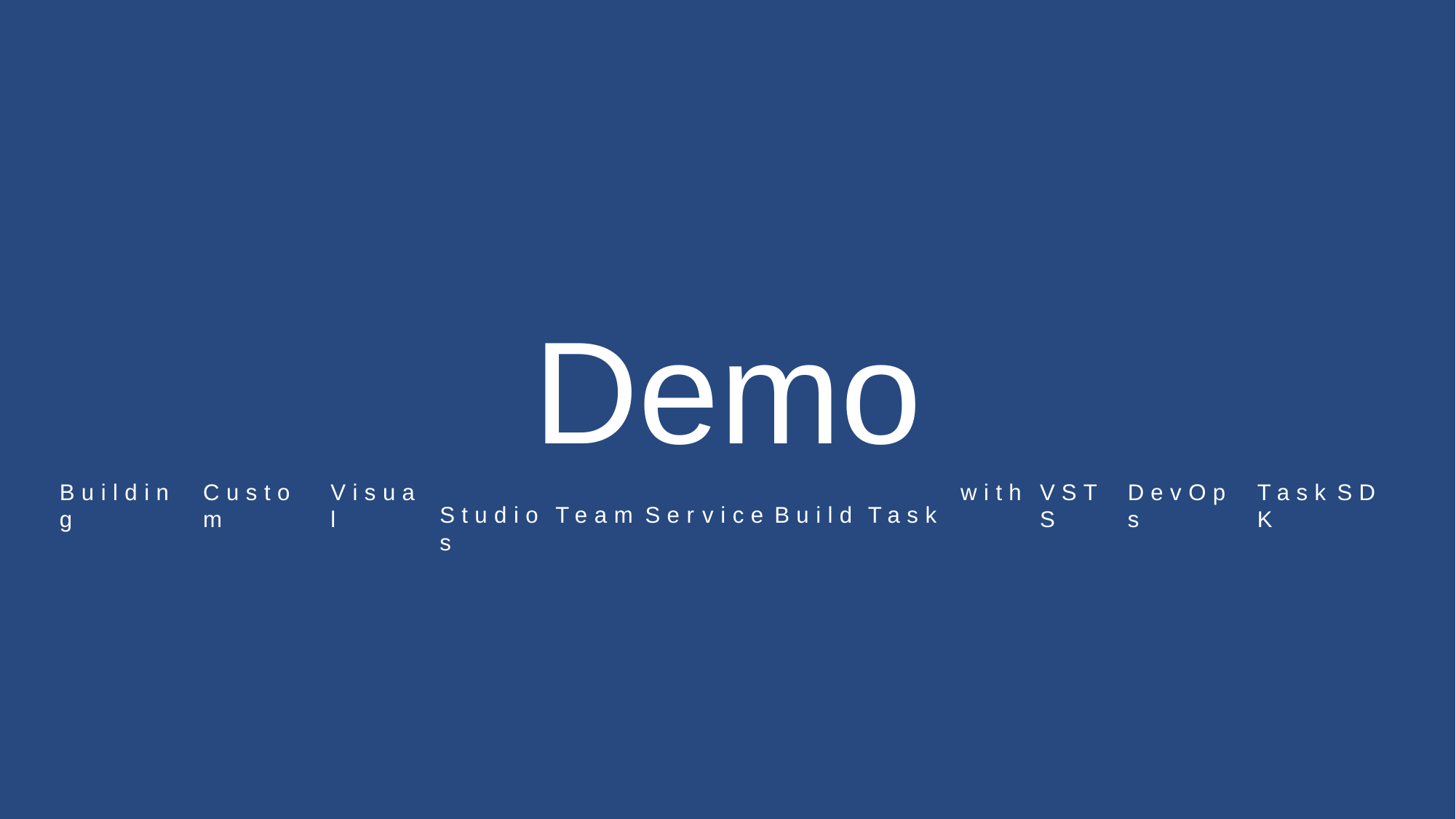

Demo
S t u d i o	T e a m	S e r v i c e	B u i l d	T a s k s
B u i l d i n g
C u s t o m
V i s u a l
w i t h
V S T S
D e v O p s
T a s k	S D K